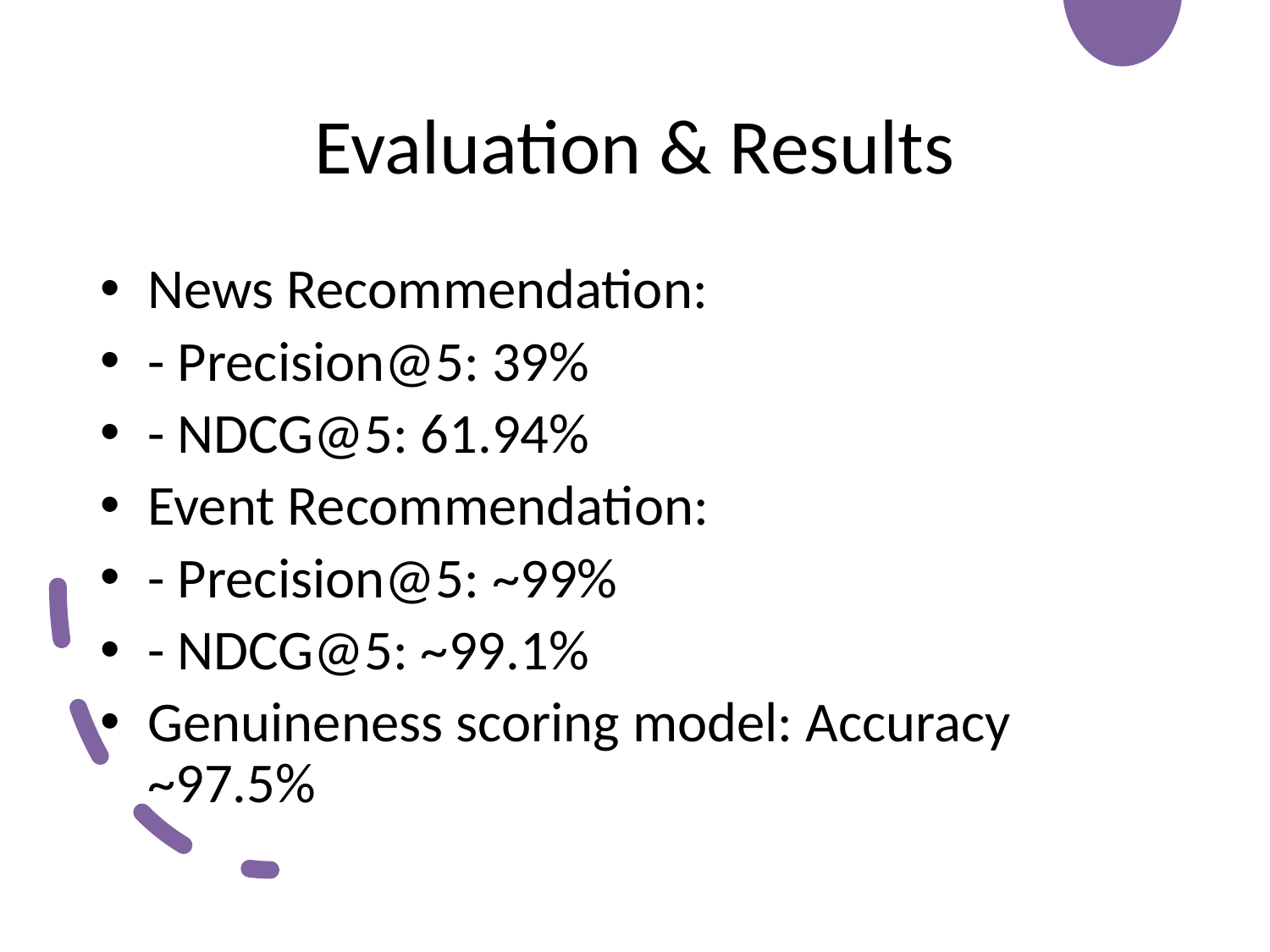

# Evaluation & Results
News Recommendation:
- Precision@5: 39%
- NDCG@5: 61.94%
Event Recommendation:
- Precision@5: ~99%
- NDCG@5: ~99.1%
Genuineness scoring model: Accuracy ~97.5%